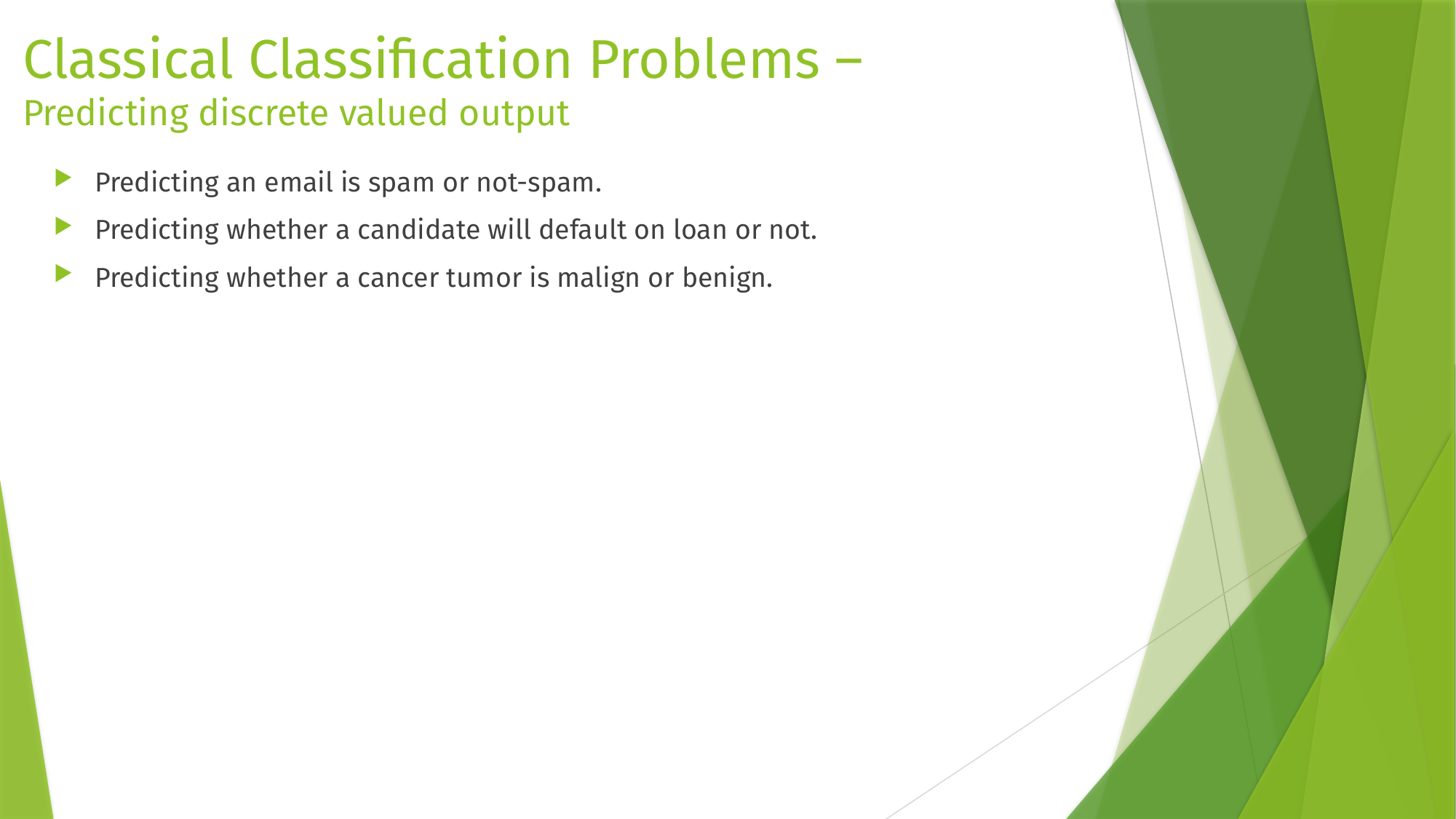

# Classical Classification Problems – Predicting discrete valued output
Predicting an email is spam or not-spam.
Predicting whether a candidate will default on loan or not.
Predicting whether a cancer tumor is malign or benign.